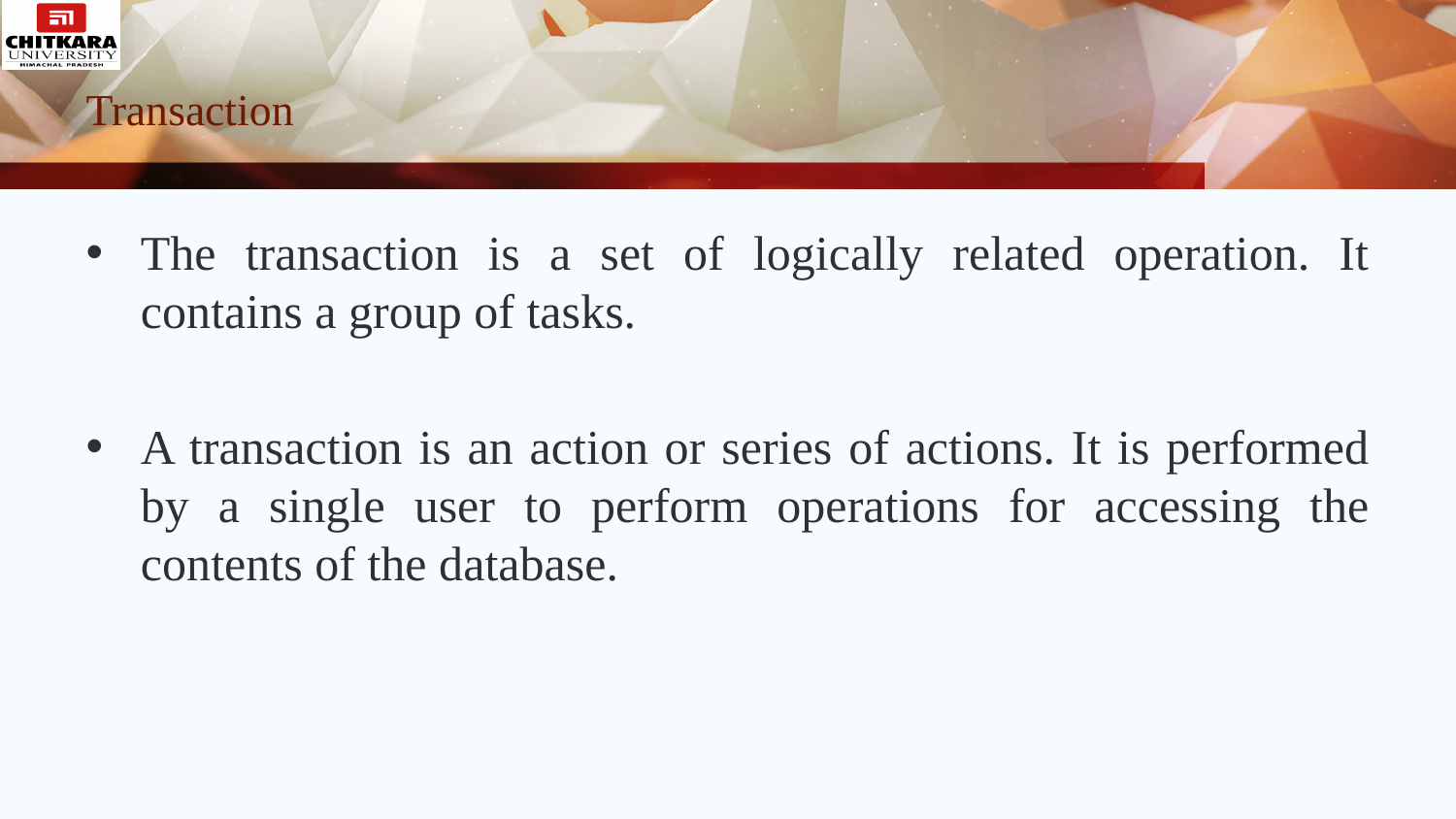

# Transaction
The transaction is a set of logically related operation. It contains a group of tasks.

A transaction is an action or series of actions. It is performed by a single user to perform operations for accessing the contents of the database.